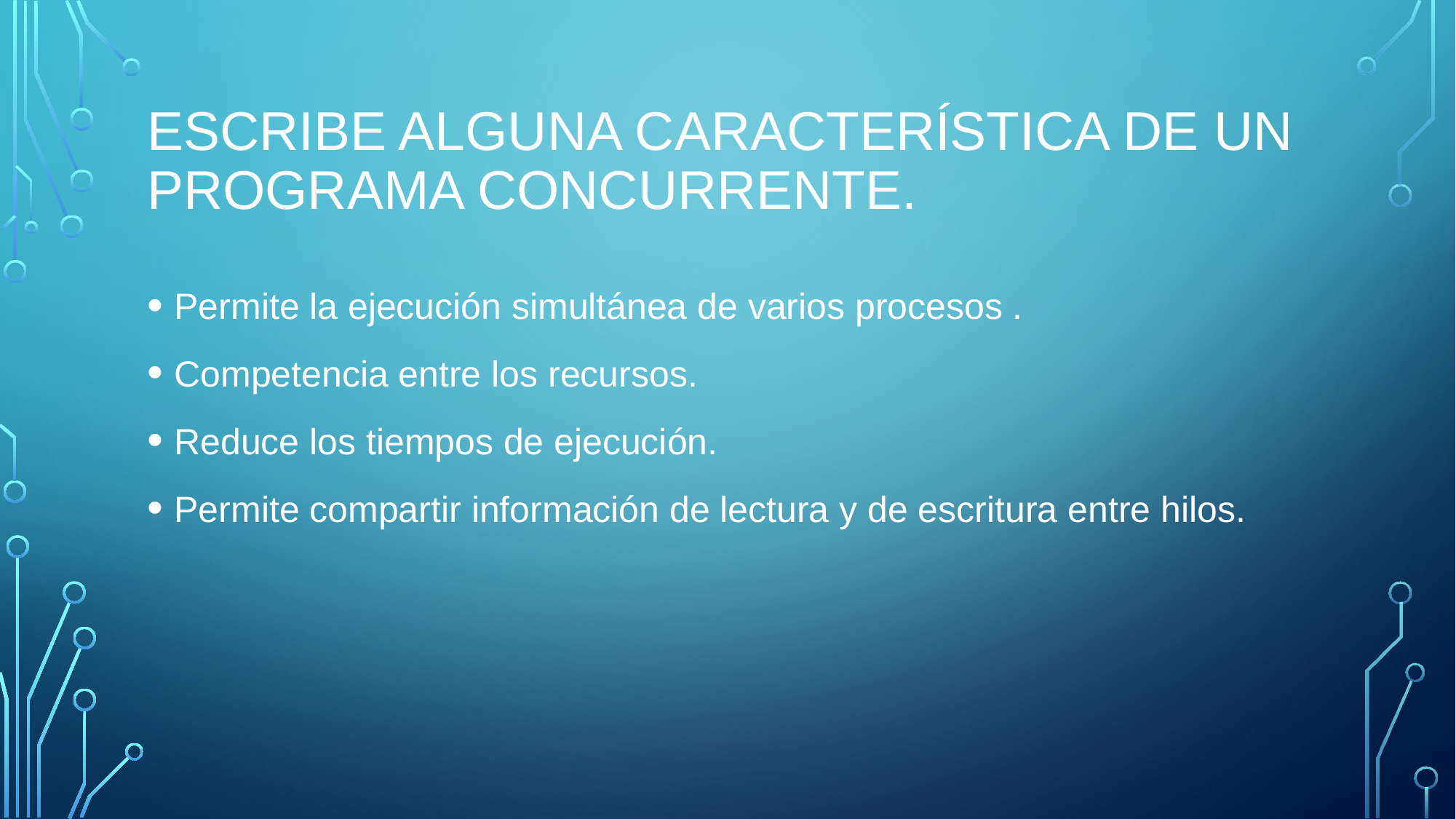

# Escribe alguna característica de un programa concurrente.
Permite la ejecución simultánea de varios procesos .
Competencia entre los recursos.
Reduce los tiempos de ejecución.
Permite compartir información de lectura y de escritura entre hilos.